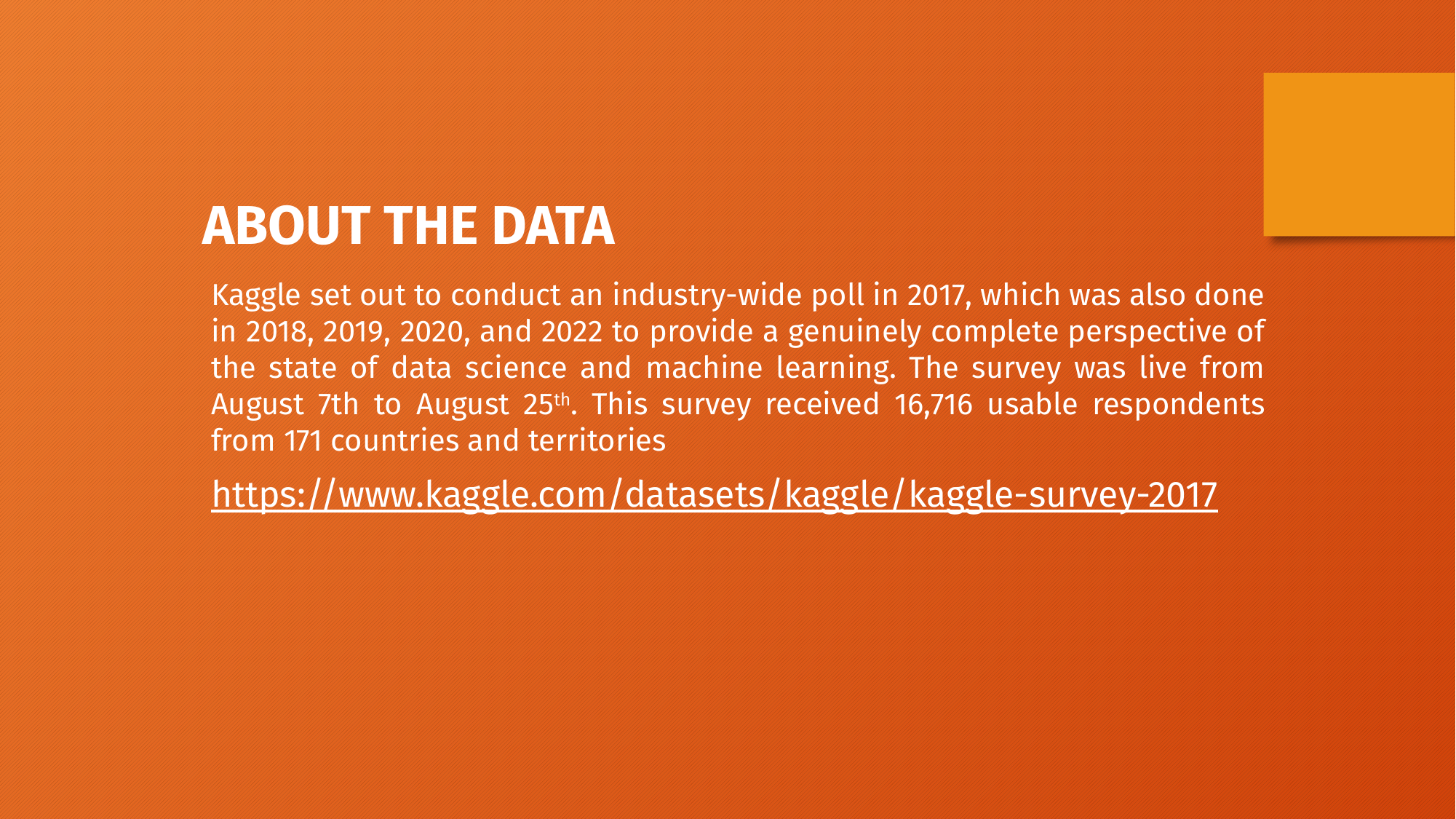

ABOUT THE DATA
Kaggle set out to conduct an industry-wide poll in 2017, which was also done in 2018, 2019, 2020, and 2022 to provide a genuinely complete perspective of the state of data science and machine learning. The survey was live from August 7th to August 25th. This survey received 16,716 usable respondents from 171 countries and territories

https://www.kaggle.com/datasets/kaggle/kaggle-survey-2017